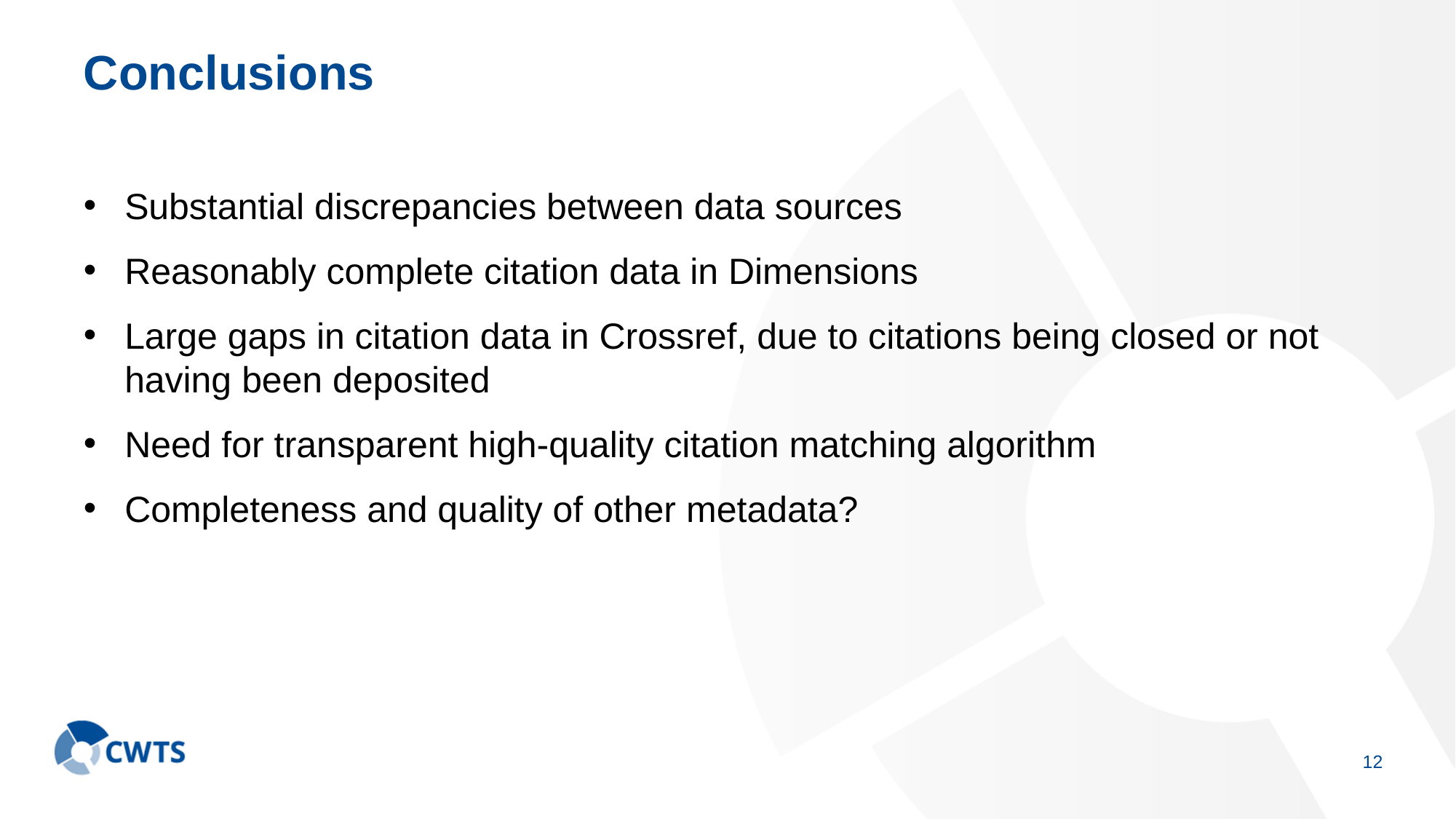

# Conclusions
Substantial discrepancies between data sources
Reasonably complete citation data in Dimensions
Large gaps in citation data in Crossref, due to citations being closed or not having been deposited
Need for transparent high-quality citation matching algorithm
Completeness and quality of other metadata?
12